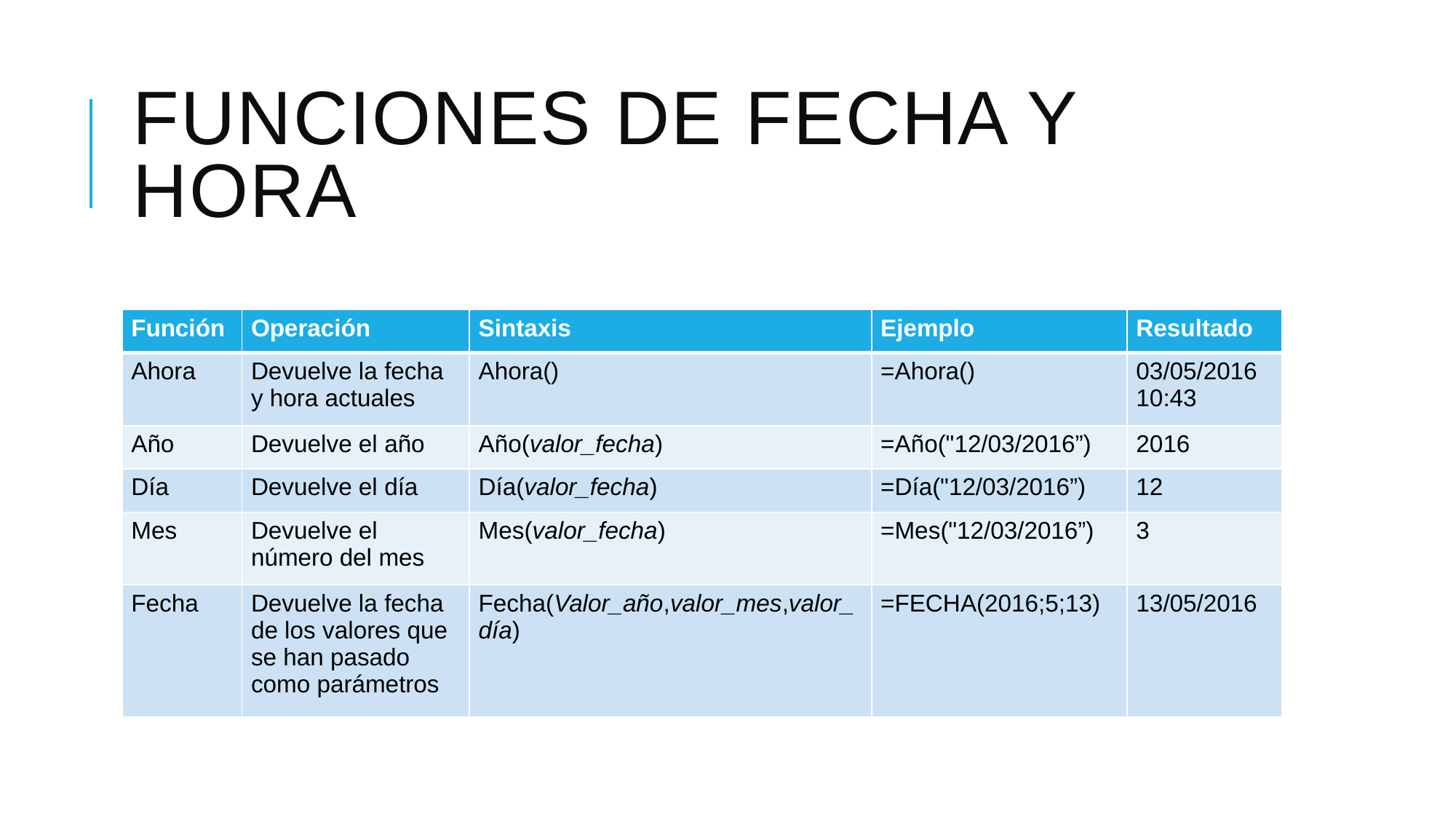

# Funciones de fecha y hora
| Función | Operación | Sintaxis | Ejemplo | Resultado |
| --- | --- | --- | --- | --- |
| Ahora | Devuelve la fecha y hora actuales | Ahora() | =Ahora() | 03/05/2016 10:43 |
| Año | Devuelve el año | Año(valor\_fecha) | =Año("12/03/2016”) | 2016 |
| Día | Devuelve el día | Día(valor\_fecha) | =Día("12/03/2016”) | 12 |
| Mes | Devuelve el número del mes | Mes(valor\_fecha) | =Mes("12/03/2016”) | 3 |
| Fecha | Devuelve la fecha de los valores que se han pasado como parámetros | Fecha(Valor\_año,valor\_mes,valor\_día) | =FECHA(2016;5;13) | 13/05/2016 |